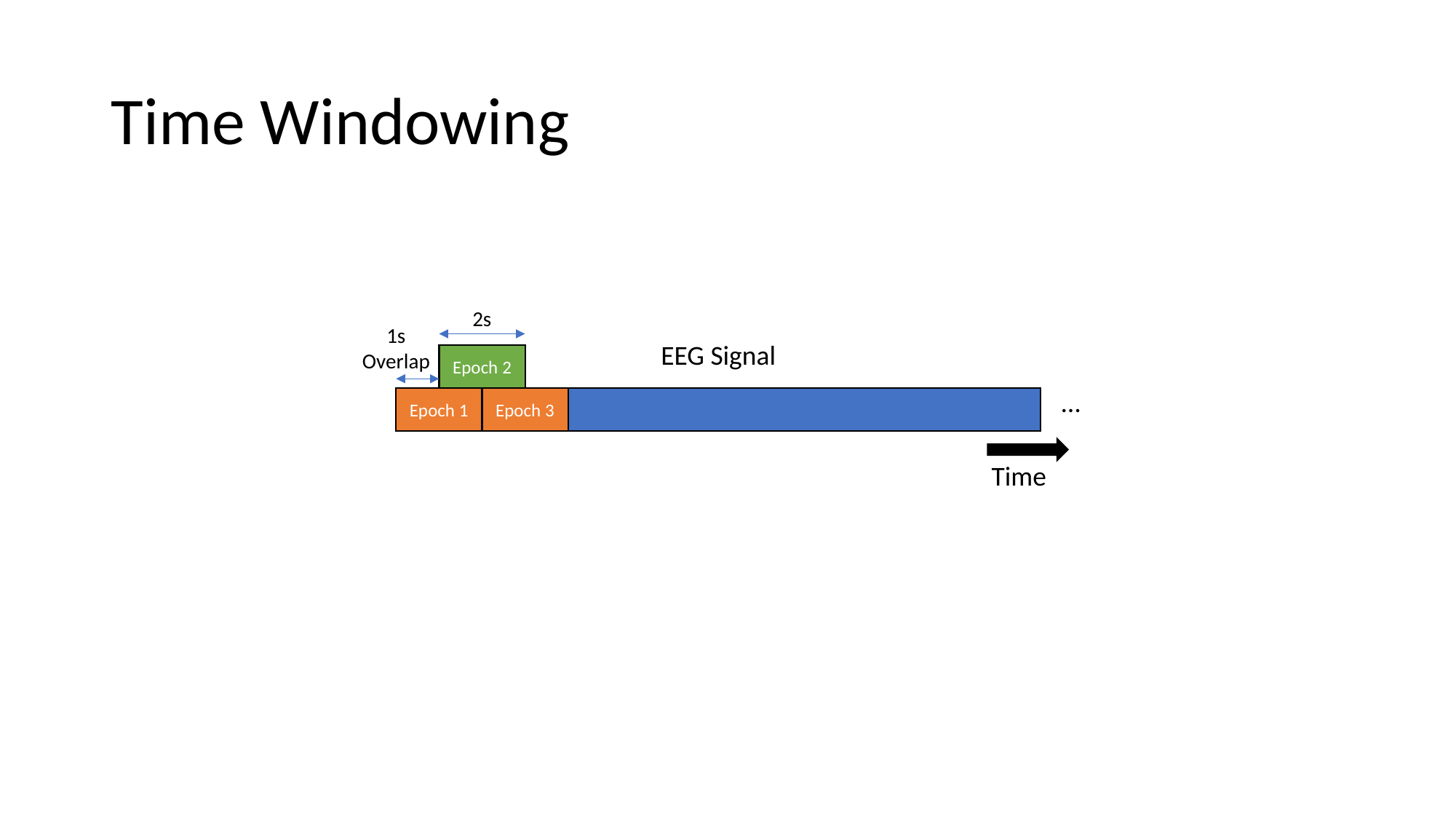

# Time Windowing
2s
1s
Overlap
EEG Signal
Epoch 2
…

Epoch 1
Epoch 3

Time